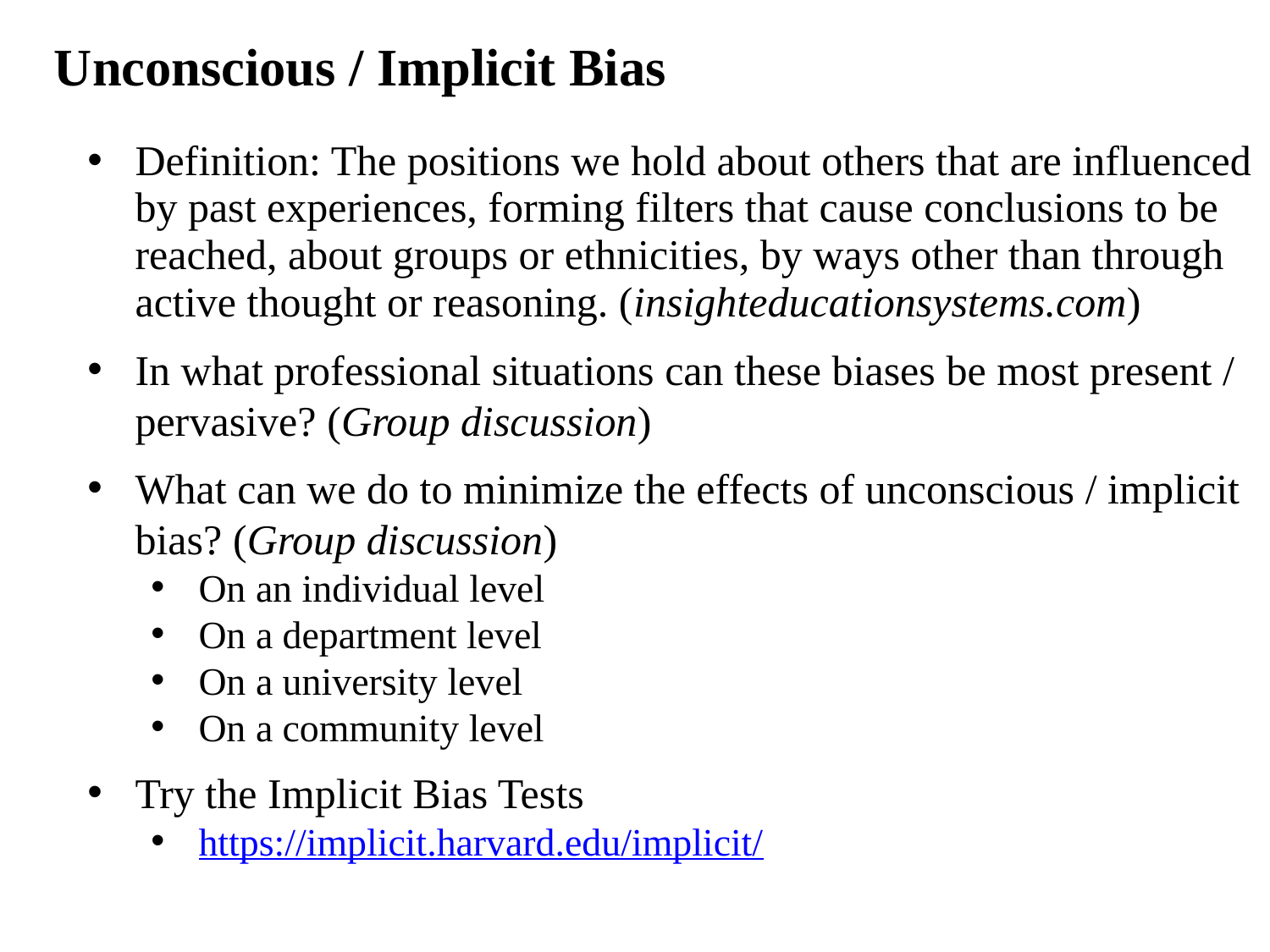

Unconscious / Implicit Bias
Definition: The positions we hold about others that are influenced by past experiences, forming filters that cause conclusions to be reached, about groups or ethnicities, by ways other than through active thought or reasoning. (insighteducationsystems.com)

In what professional situations can these biases be most present / pervasive? (Group discussion)

What can we do to minimize the effects of unconscious / implicit bias? (Group discussion)
On an individual level
On a department level
On a university level
On a community level

Try the Implicit Bias Tests
https://implicit.harvard.edu/implicit/